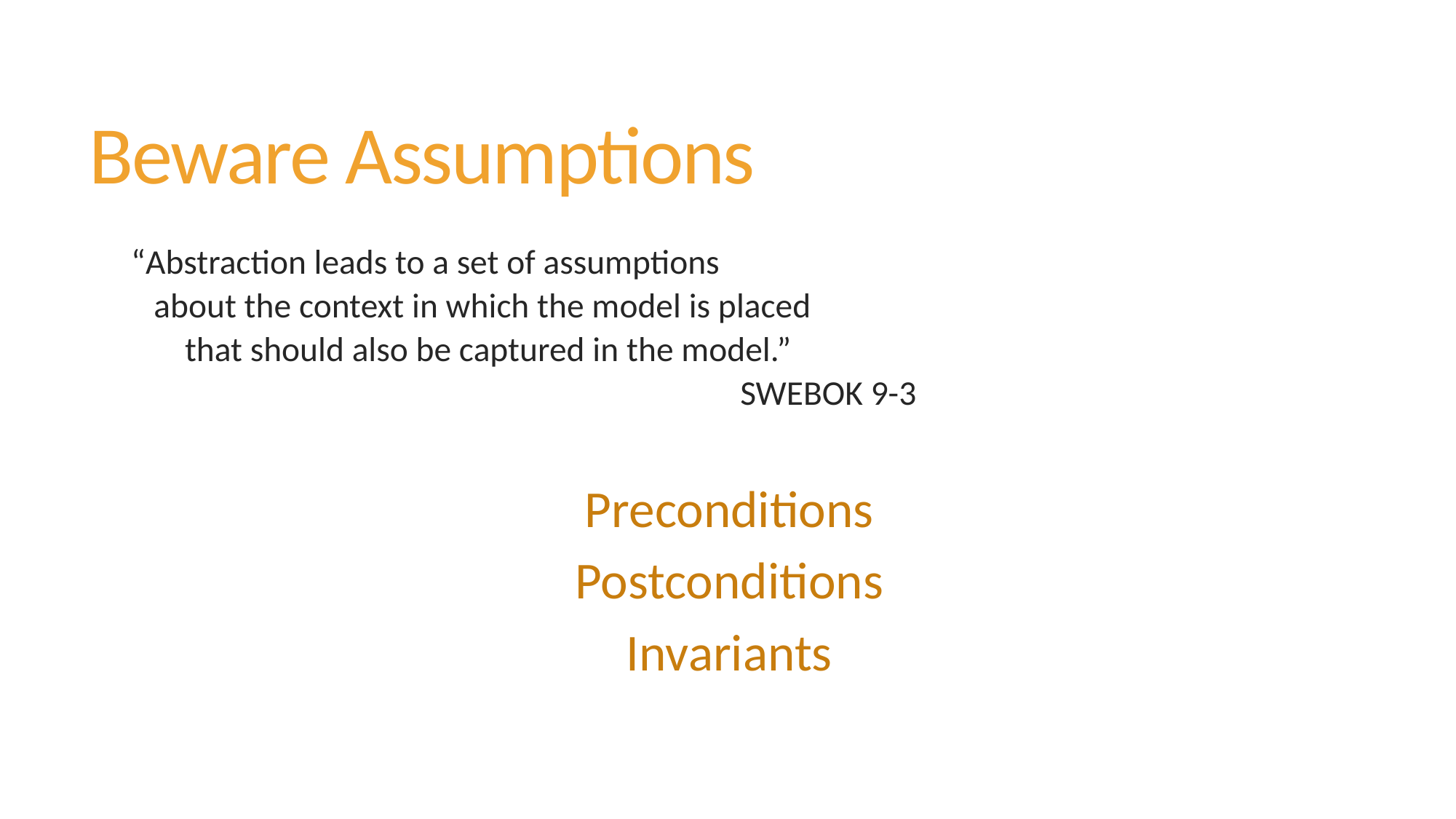

# Beware Assumptions
“Abstraction leads to a set of assumptions
about the context in which the model is placed
that should also be captured in the model.”
                                                                   SWEBOK 9-3

Preconditions
Postconditions
Invariants